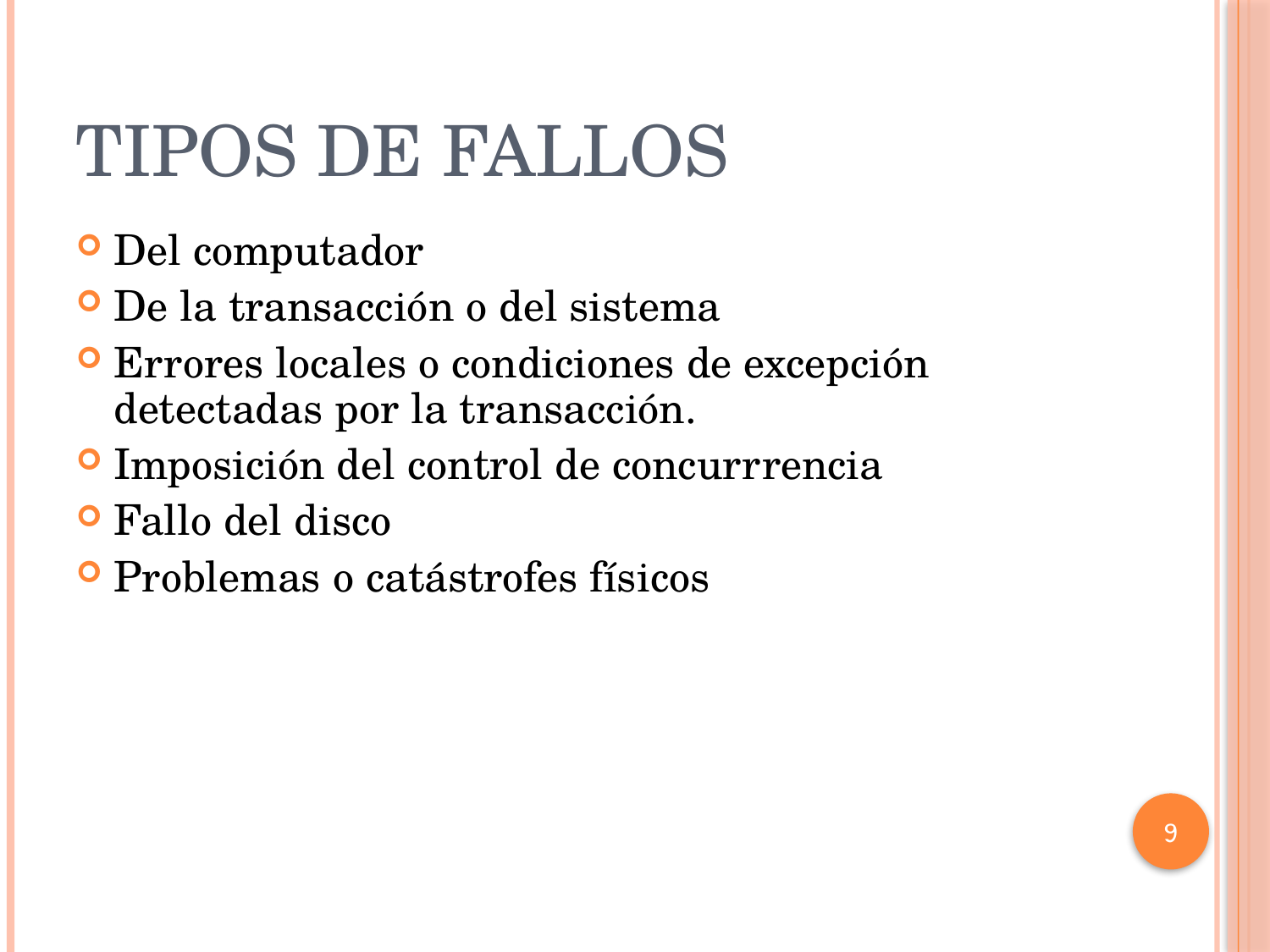

# TIPOS DE FALLOS
Del computador
De la transacción o del sistema
Errores locales o condiciones de excepción detectadas por la transacción.
Imposición del control de concurrrencia
Fallo del disco
Problemas o catástrofes físicos
9